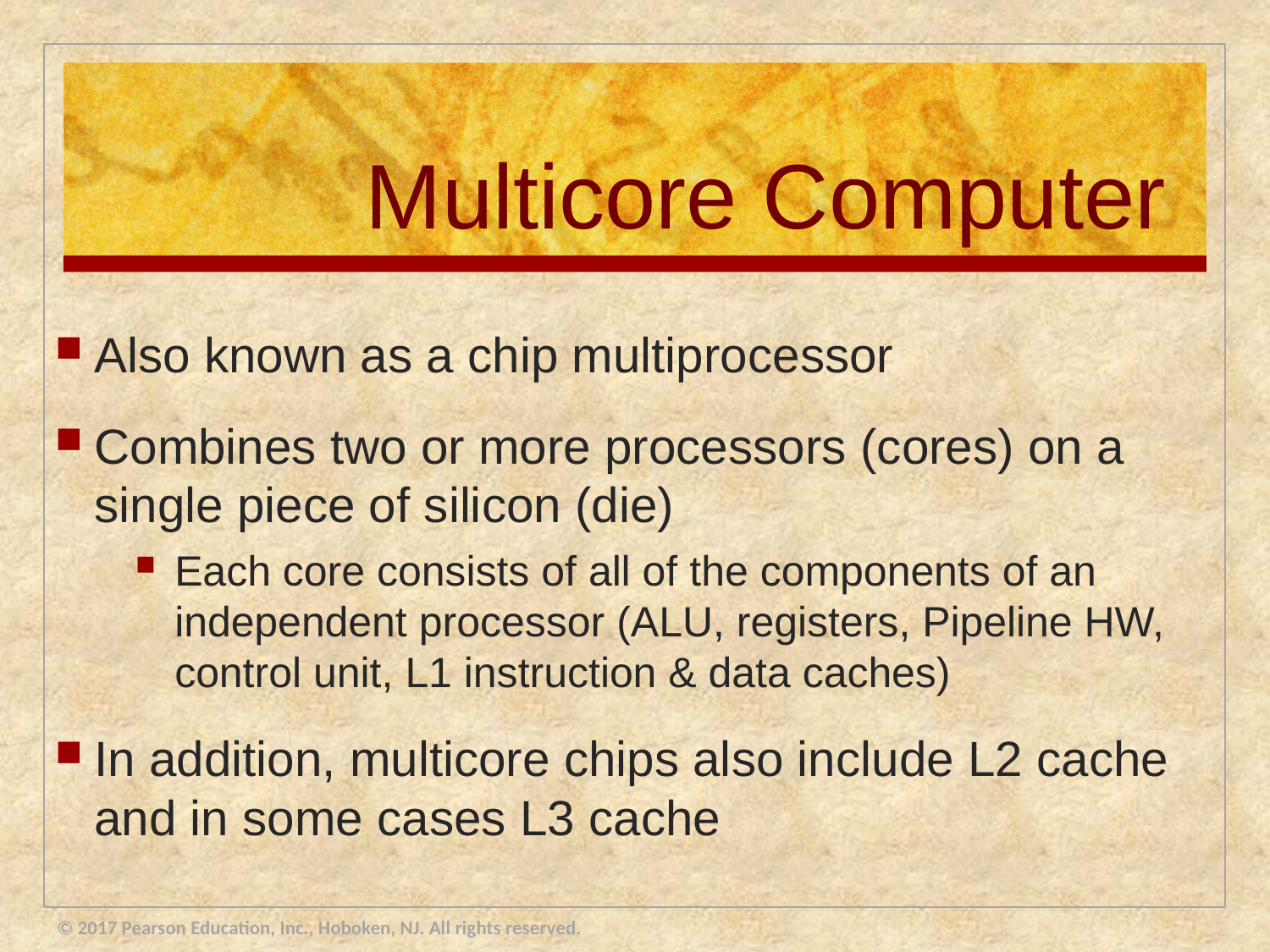

# Multicore Computer
Also known as a chip multiprocessor
Combines two or more processors (cores) on a single piece of silicon (die)
Each core consists of all of the components of an independent processor (ALU, registers, Pipeline HW, control unit, L1 instruction & data caches)
In addition, multicore chips also include L2 cache and in some cases L3 cache
© 2017 Pearson Education, Inc., Hoboken, NJ. All rights reserved.